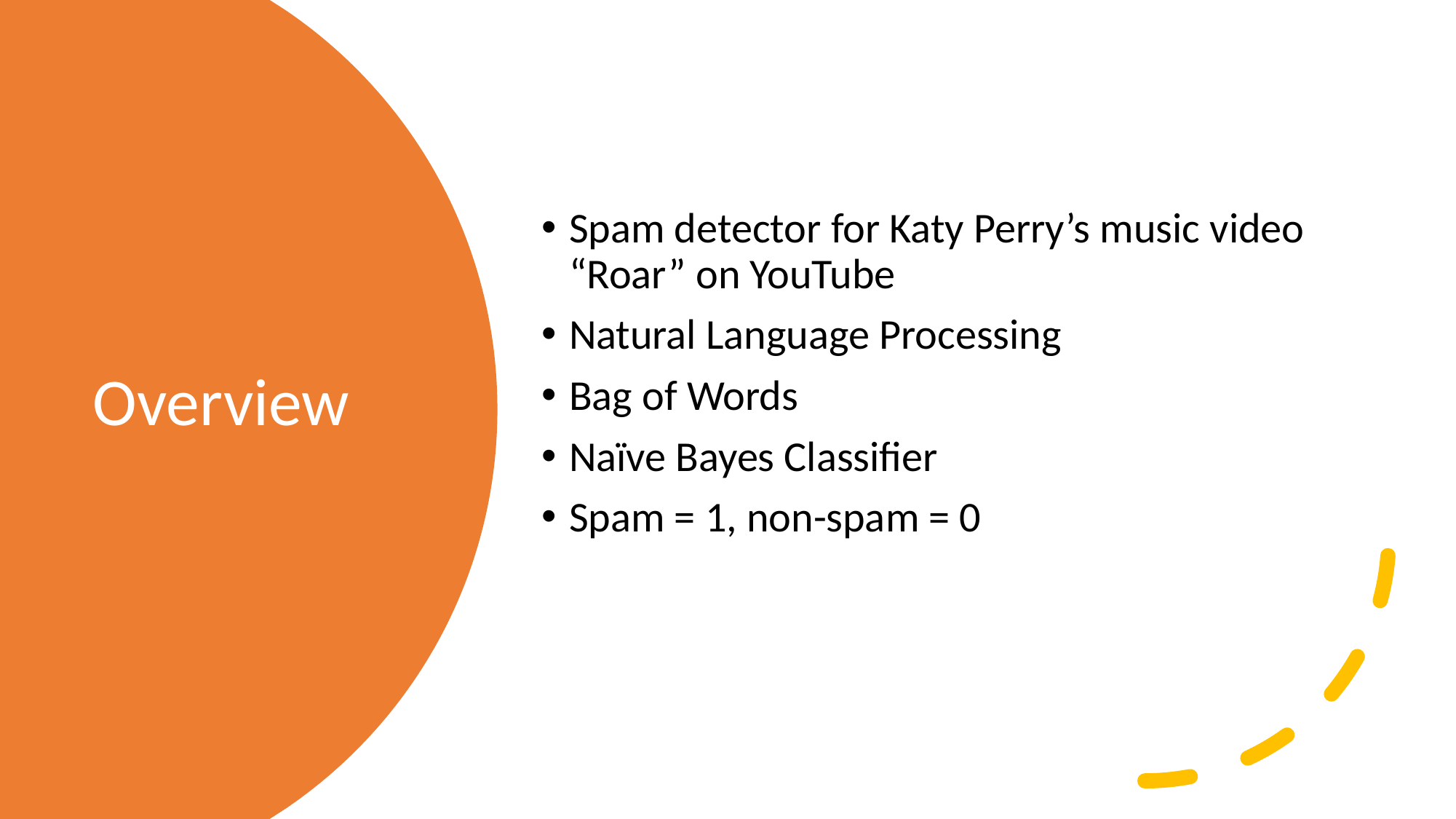

Spam detector for Katy Perry’s music video “Roar” on YouTube
Natural Language Processing
Bag of Words
Naïve Bayes Classifier
Spam = 1, non-spam = 0

# Overview